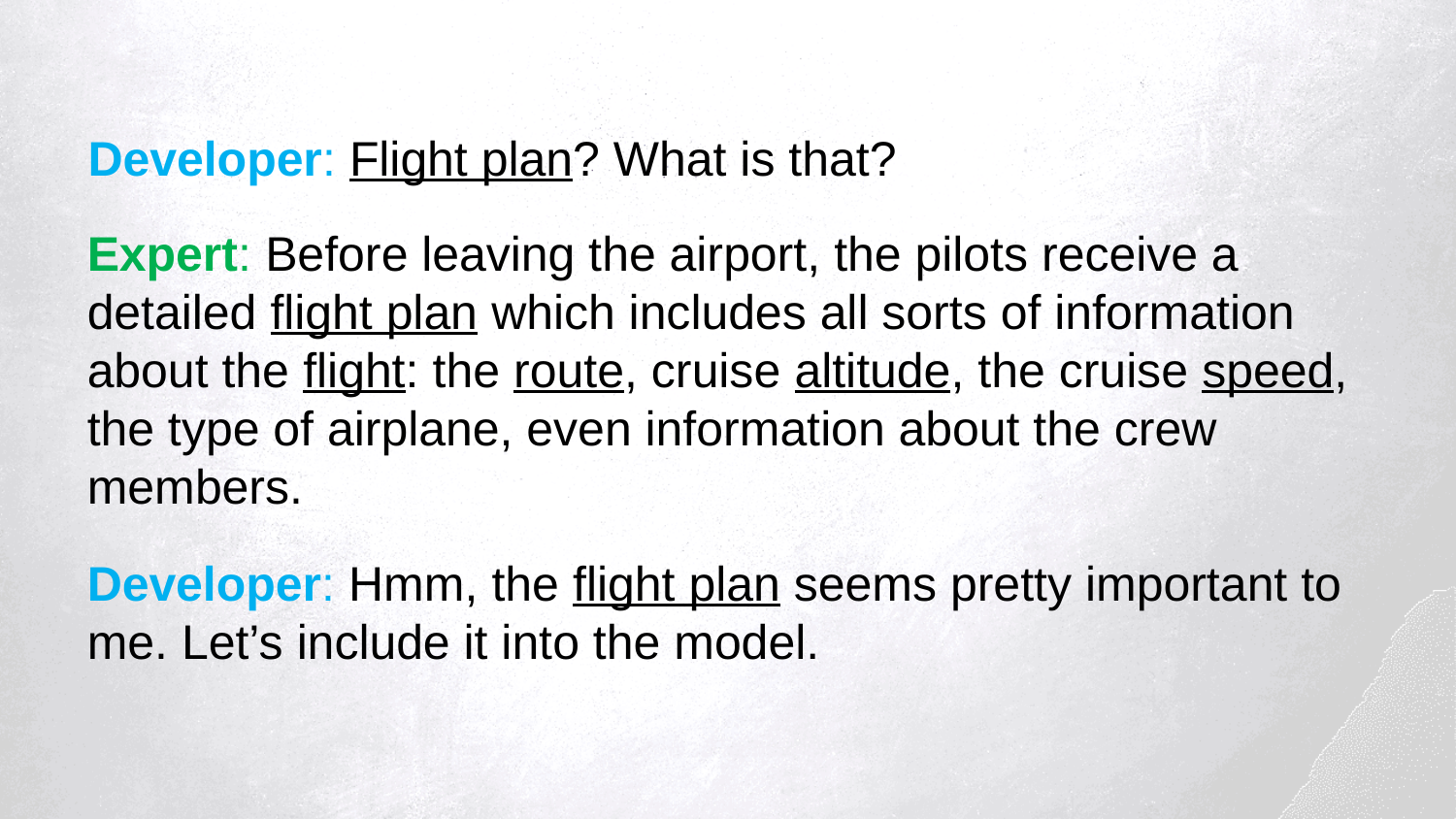

Developer: Flight plan? What is that?
Expert: Before leaving the airport, the pilots receive a detailed flight plan which includes all sorts of information about the flight: the route, cruise altitude, the cruise speed, the type of airplane, even information about the crew members.
Developer: Hmm, the flight plan seems pretty important to me. Let’s include it into the model.